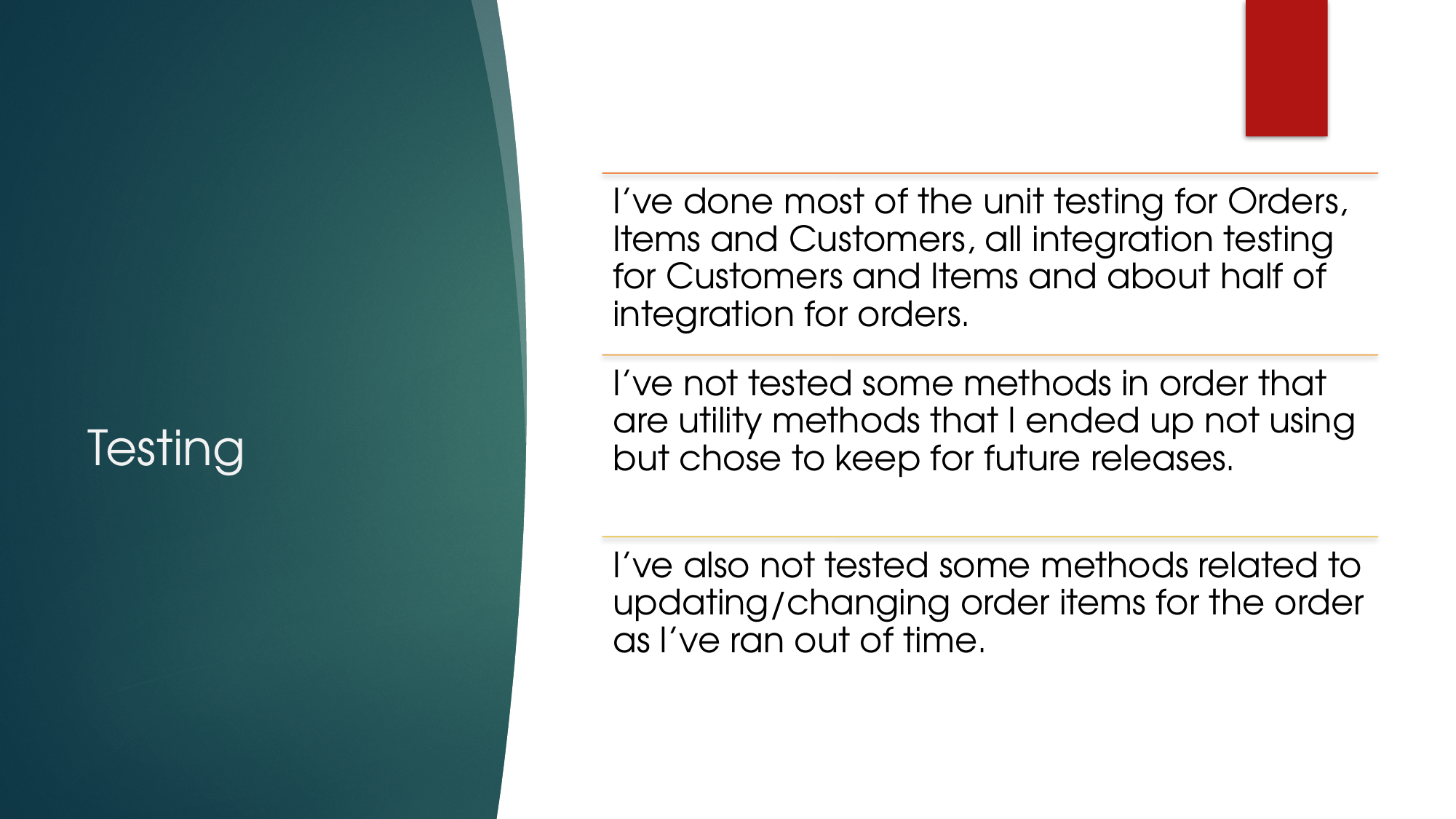

# Testing
I’ve done most of the unit testing for Orders, Items and Customers, all integration testing for Customers and Items and about half of integration for orders.
I’ve not tested some methods in order that are utility methods that I ended up not using but chose to keep for future releases.
I’ve also not tested some methods related to updating/changing order items for the order as I’ve ran out of time.